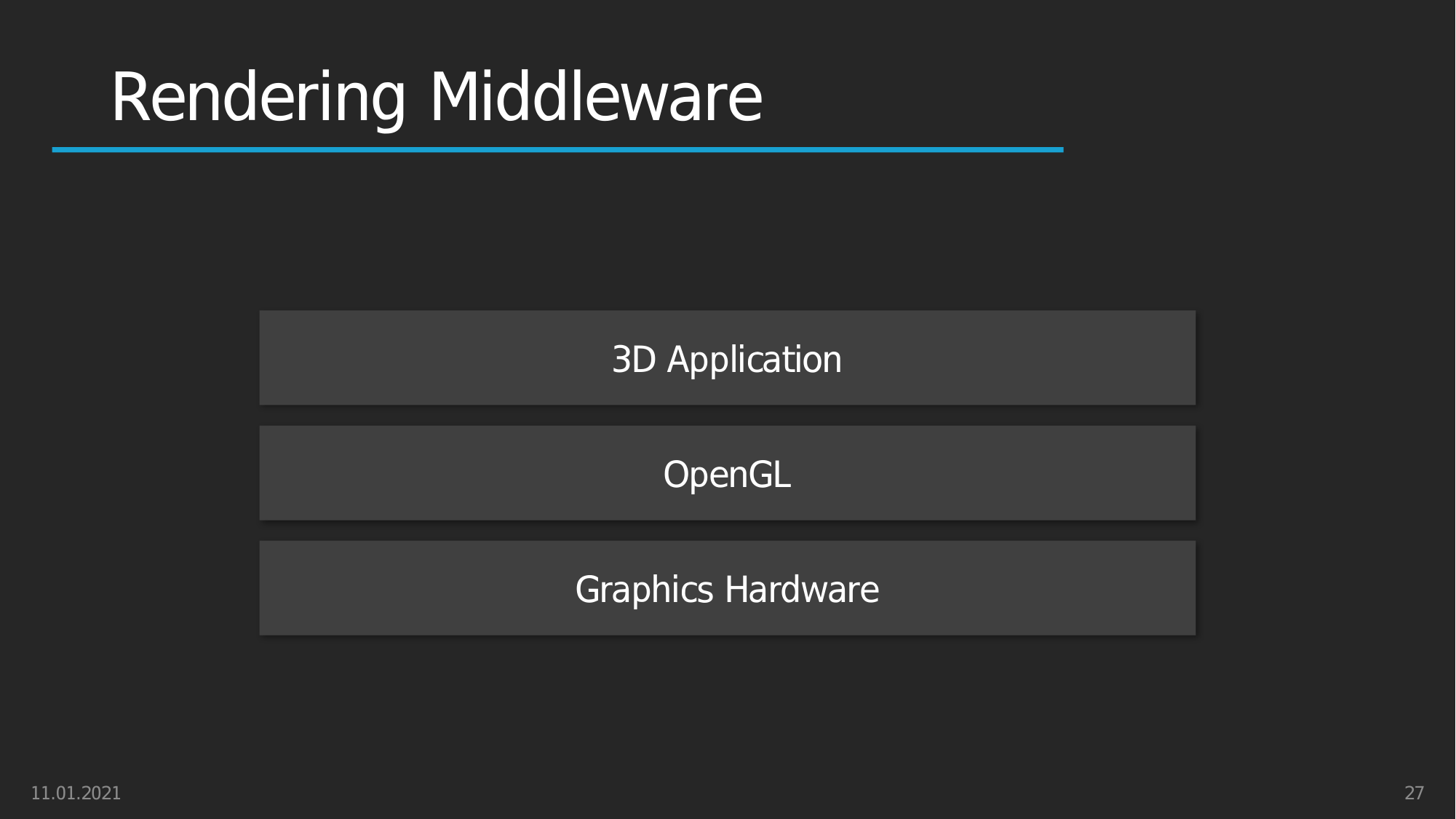

# Rendering Middleware
3D Application
OpenGL
Graphics Hardware
27
11.01.2021